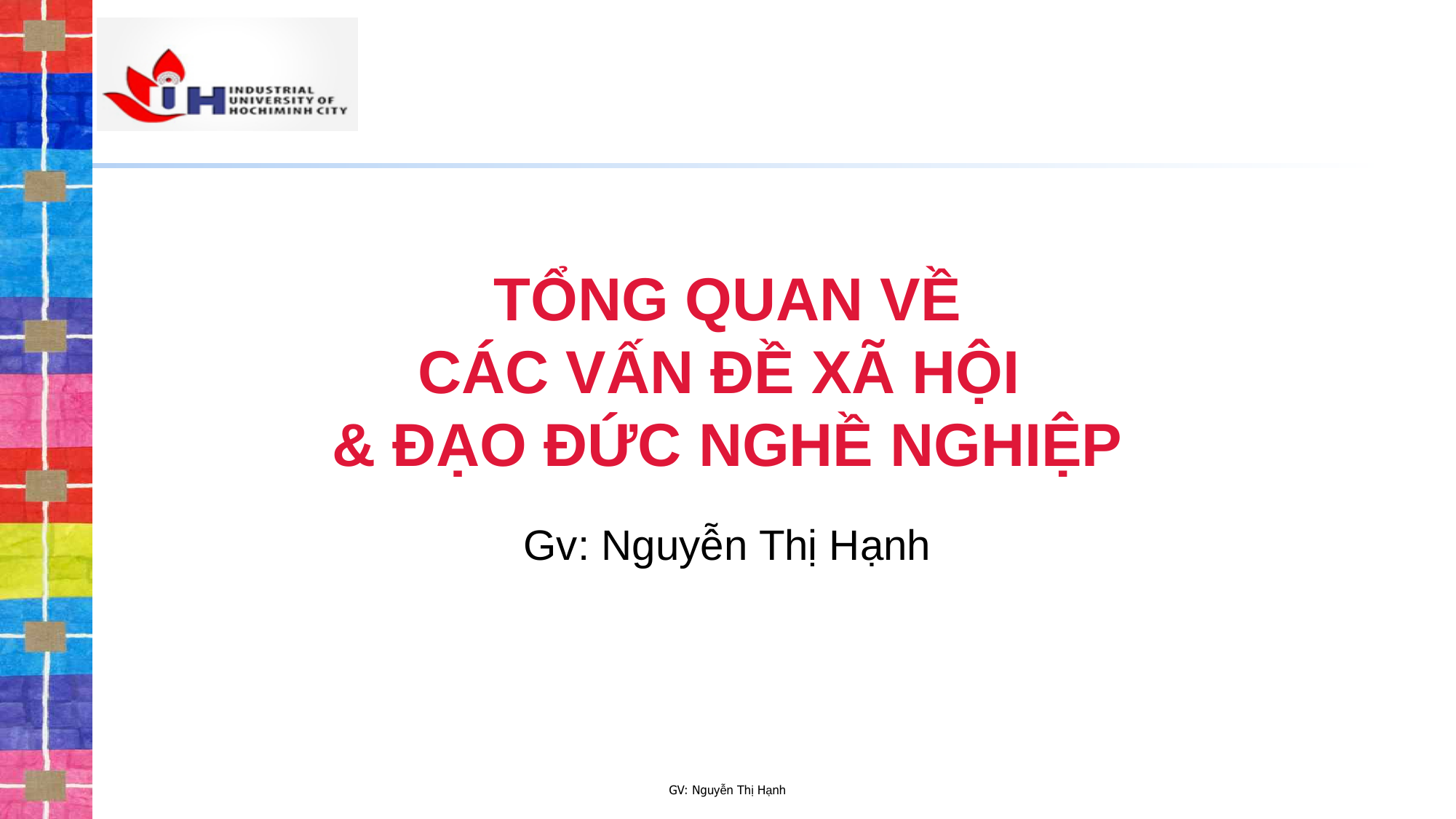

# TỔNG QUAN VỀ CÁC VẤN ĐỀ XÃ HỘI & ĐẠO ĐỨC NGHỀ NGHIỆP
Gv: Nguyễn Thị Hạnh
GV: Nguyễn Thị Hạnh